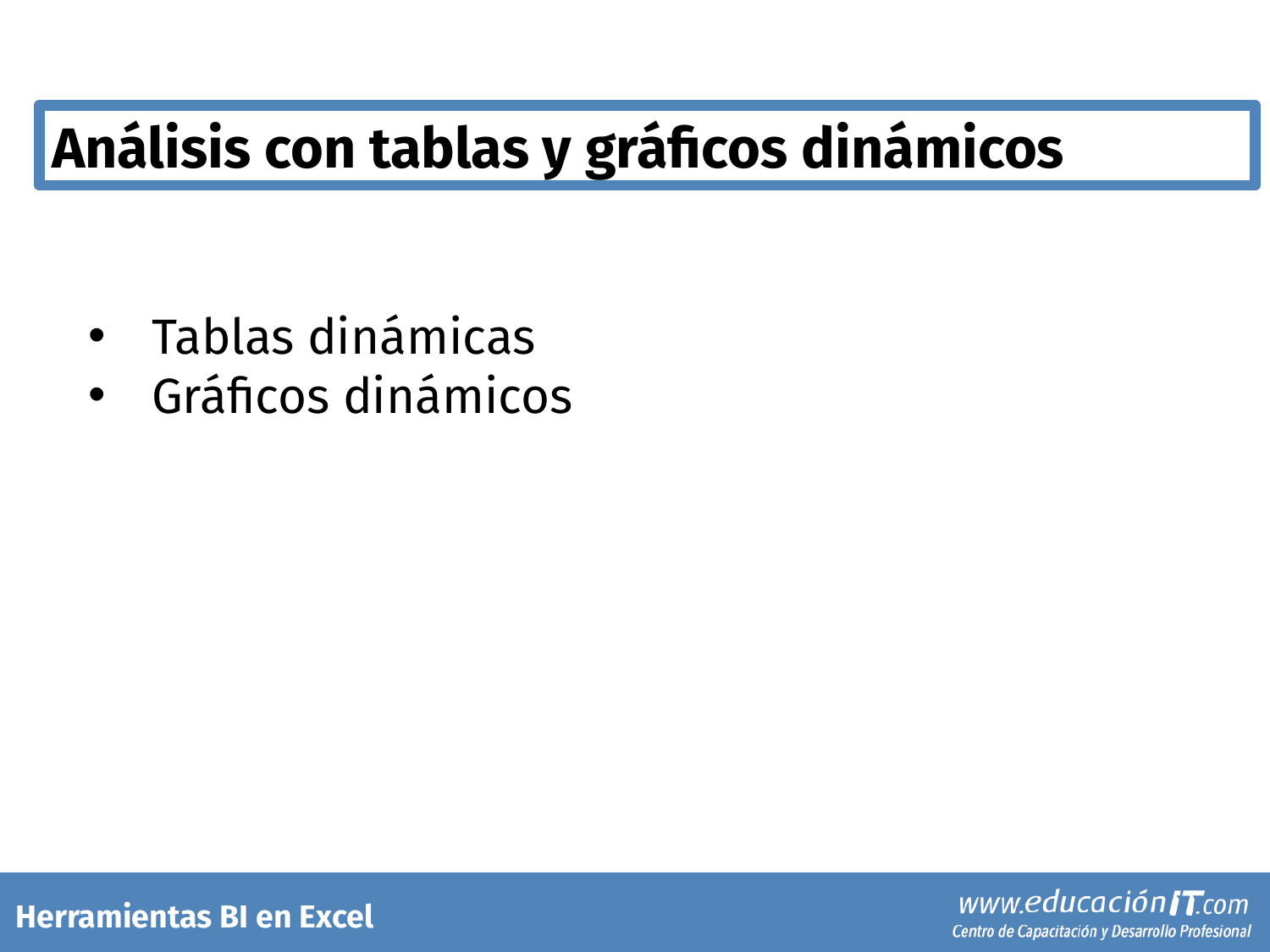

Análisis con tablas y gráficos dinámicos
Tablas dinámicas
Gráficos dinámicos